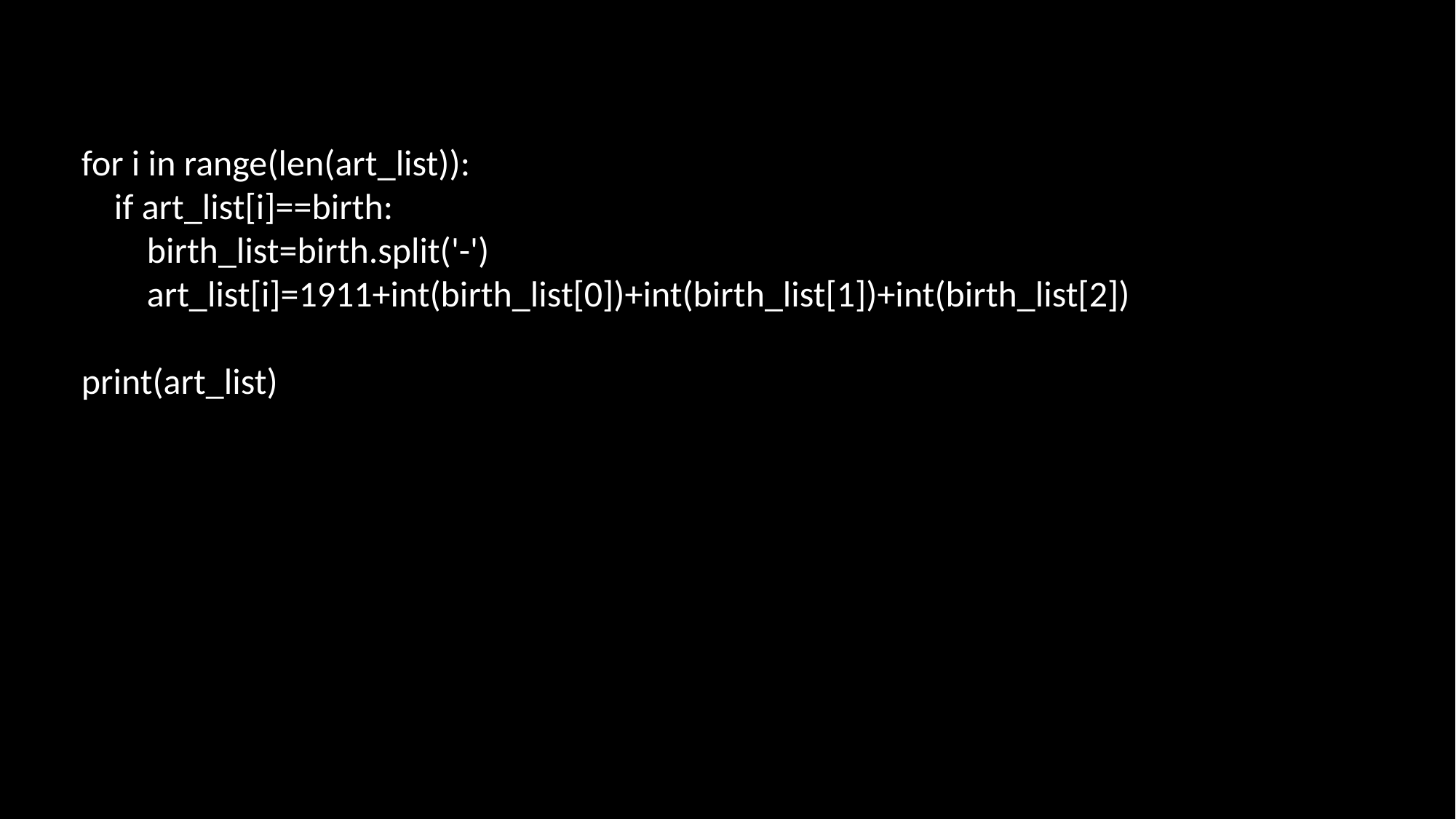

for i in range(len(art_list)):
    if art_list[i]==birth:
        birth_list=birth.split('-')
        art_list[i]=1911+int(birth_list[0])+int(birth_list[1])+int(birth_list[2])

print(art_list)